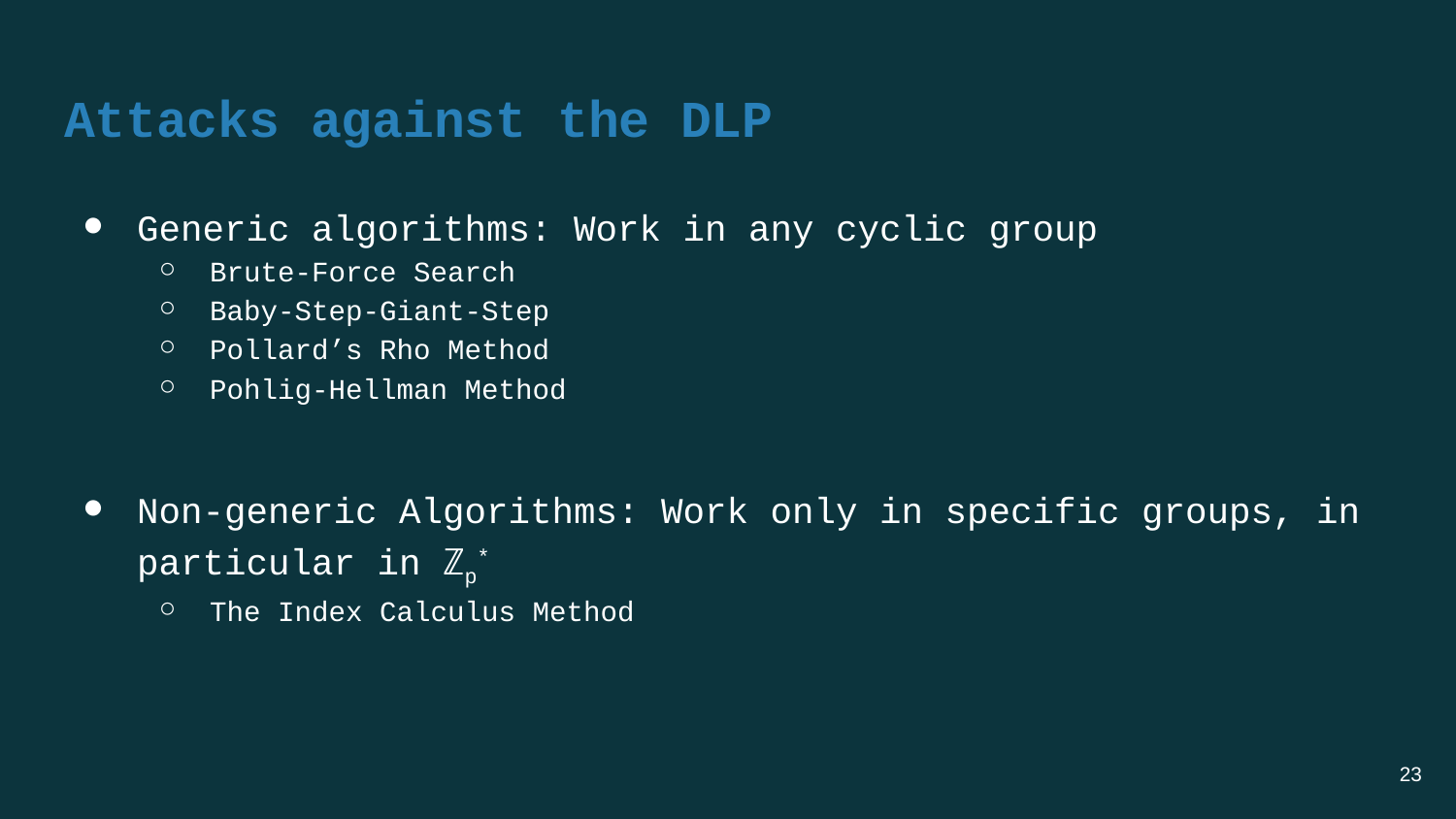

# Attacks against the DLP
Generic algorithms: Work in any cyclic group
Brute-Force Search
Baby-Step-Giant-Step
Pollard’s Rho Method
Pohlig-Hellman Method

Non-generic Algorithms: Work only in specific groups, in particular in ℤp*
The Index Calculus Method
23